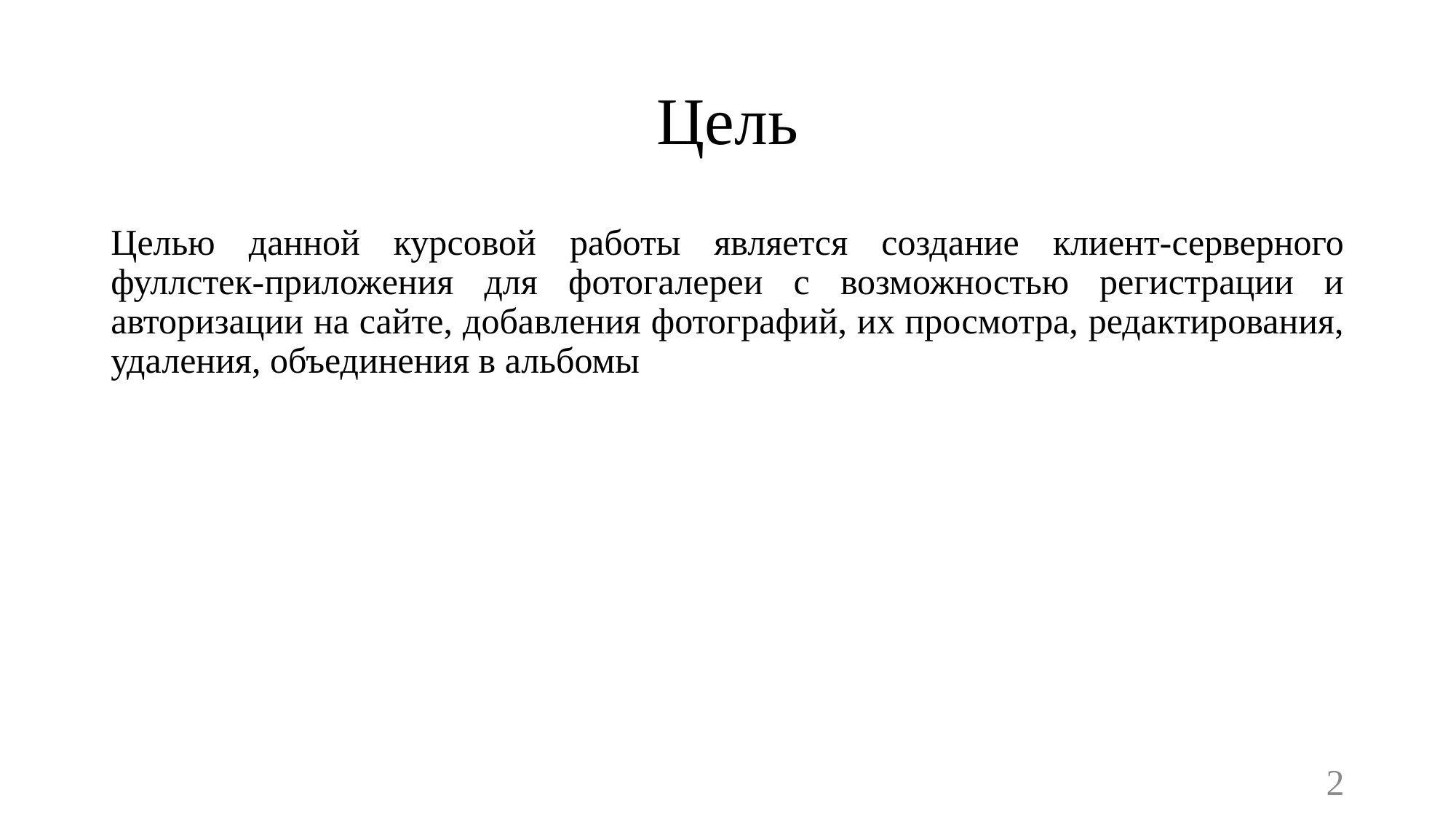

# Цель
Целью данной курсовой работы является создание клиент-серверного фуллстек-приложения для фотогалереи с возможностью регистрации и авторизации на сайте, добавления фотографий, их просмотра, редактирования, удаления, объединения в альбомы

2